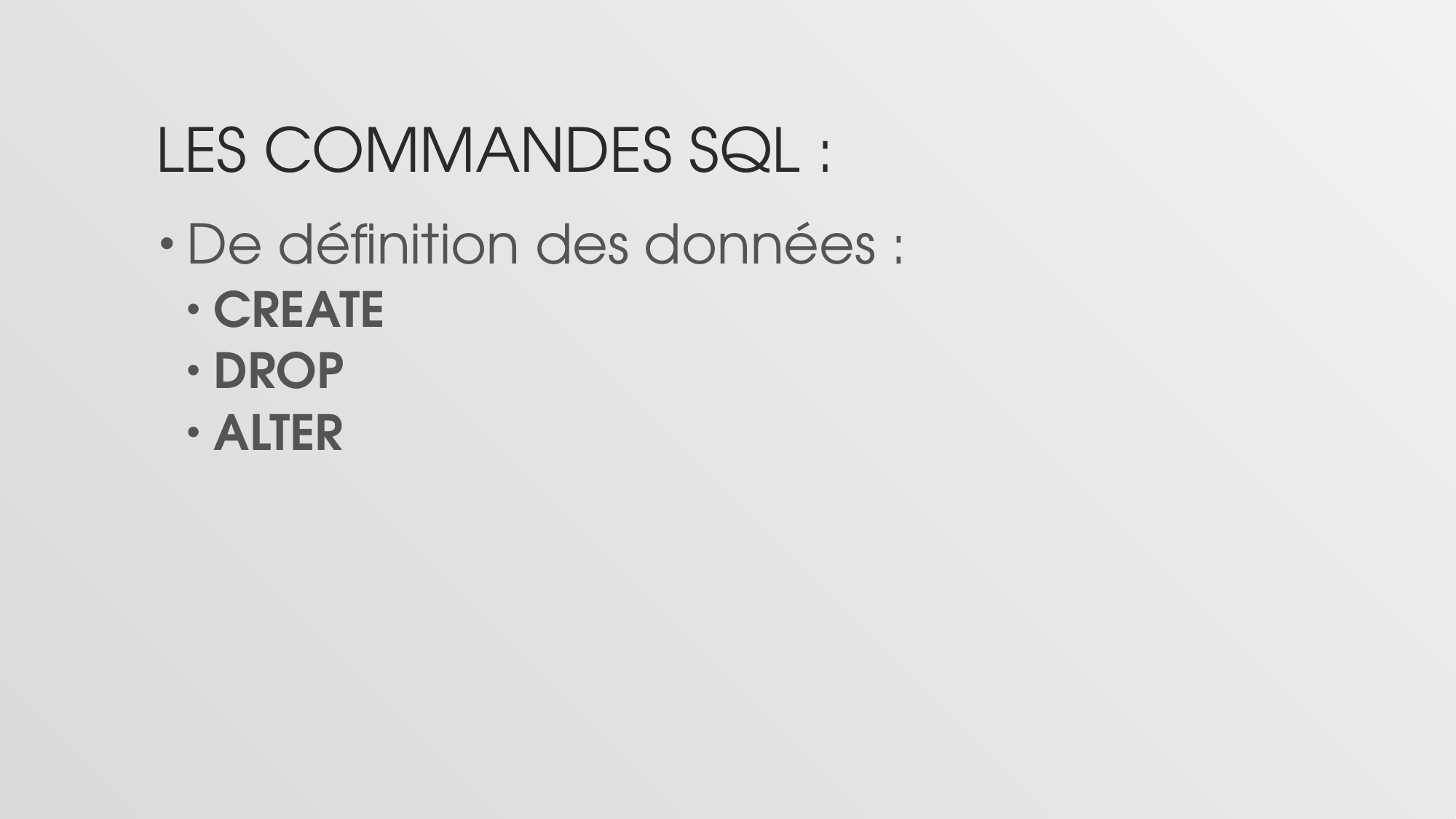

# Les commandes SQL :
De définition des données :
CREATE
DROP
ALTER